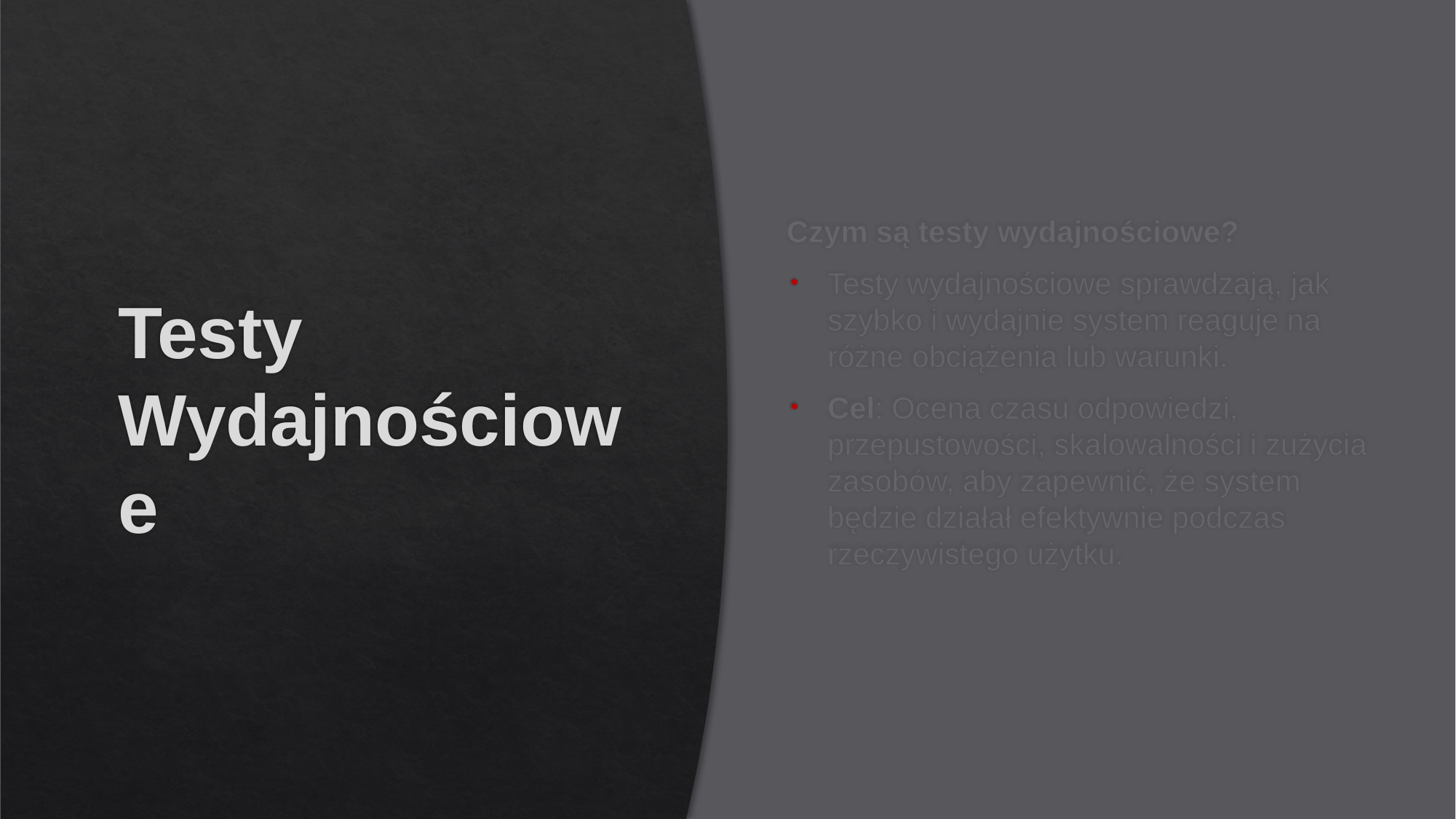

# Testy Wydajnościowe
Czym są testy wydajnościowe?
Testy wydajnościowe sprawdzają, jak szybko i wydajnie system reaguje na różne obciążenia lub warunki.
Cel: Ocena czasu odpowiedzi, przepustowości, skalowalności i zużycia zasobów, aby zapewnić, że system będzie działał efektywnie podczas rzeczywistego użytku.